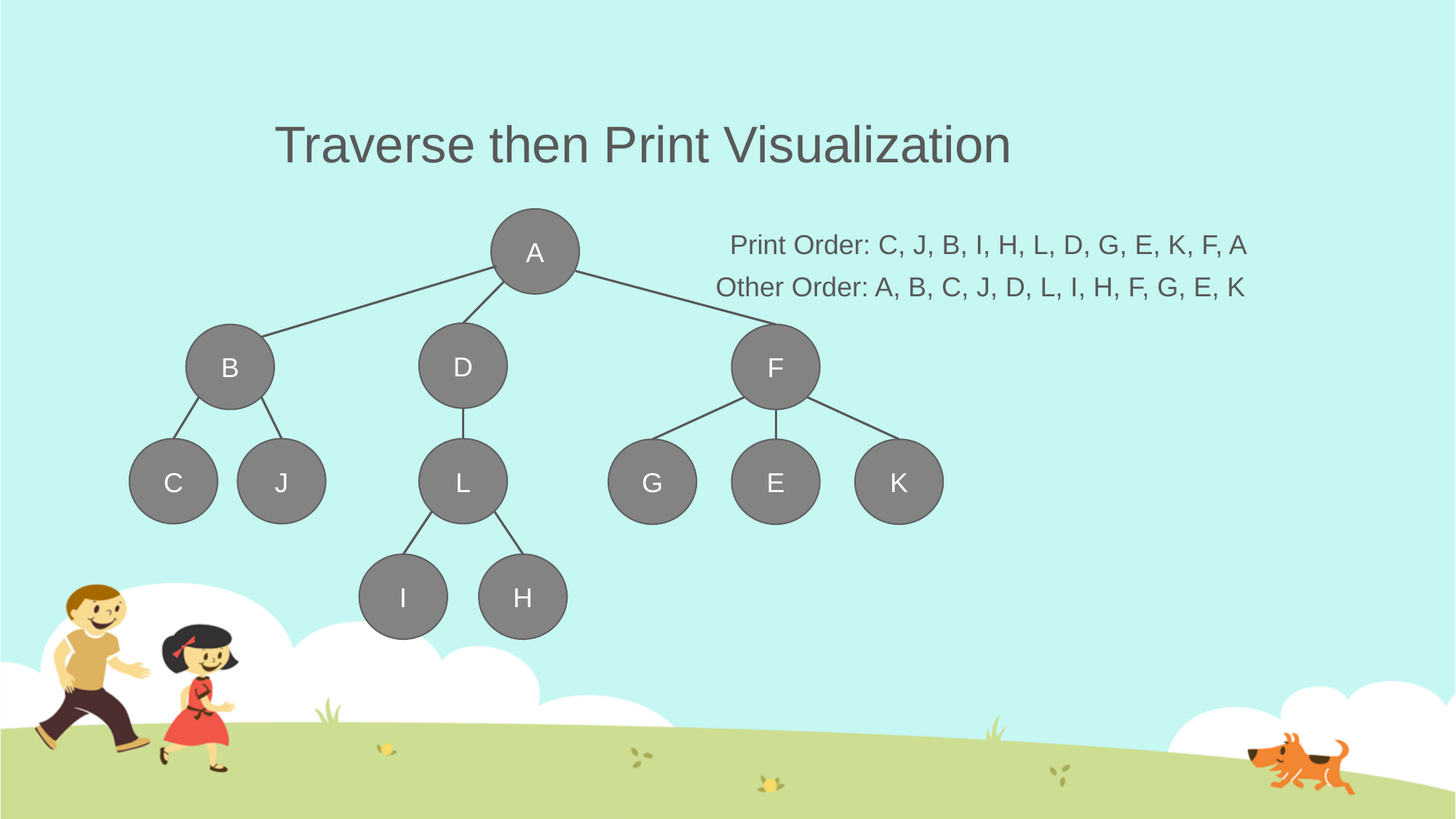

# Traverse then Print Visualization
A
Print Order: C, J, B, I, H, L, D, G, E, K, F, A
Other Order: A, B, C, J, D, L, I, H, F, G, E, K
D
B
F
C
J
L
G
E
K
I
H